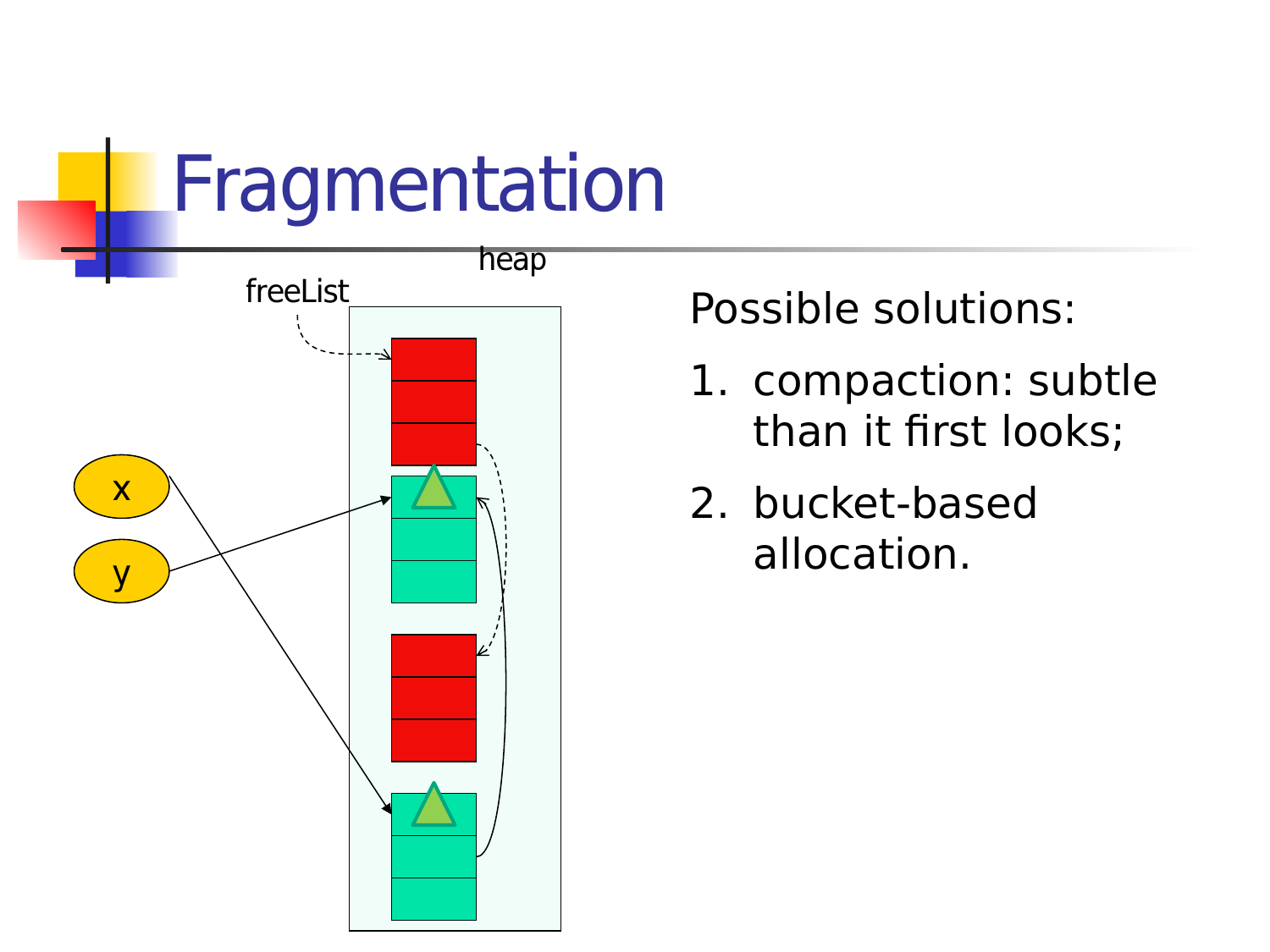

# Fragmentation
heap
freeList
Possible solutions:
compaction: subtle than it first looks;
bucket-based allocation.

x

y